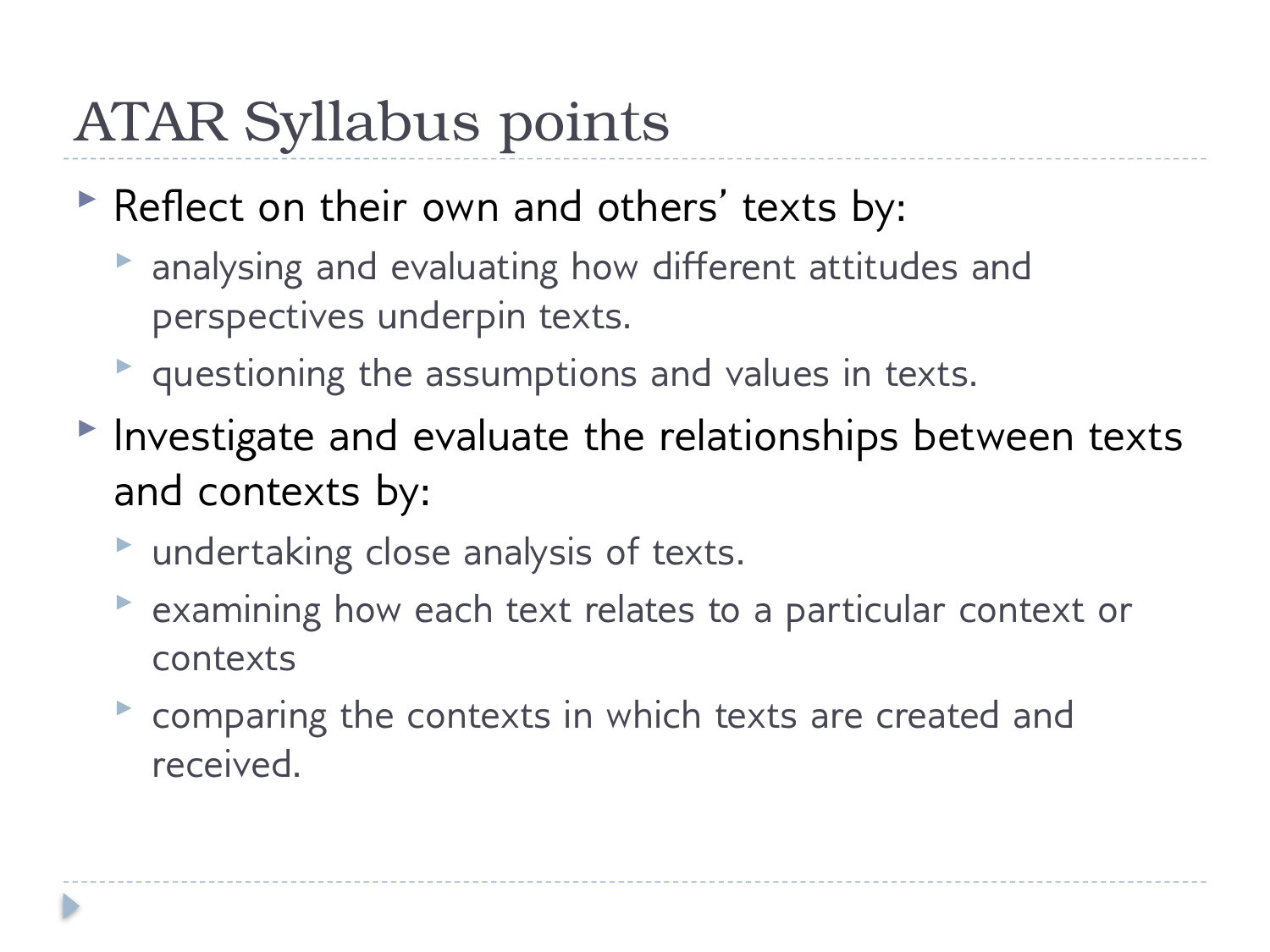

# ATAR Syllabus points
Reflect on their own and others’ texts by:
analysing and evaluating how different attitudes and perspectives underpin texts.
questioning the assumptions and values in texts.
Investigate and evaluate the relationships between texts and contexts by:
undertaking close analysis of texts.
examining how each text relates to a particular context or contexts
comparing the contexts in which texts are created and received.